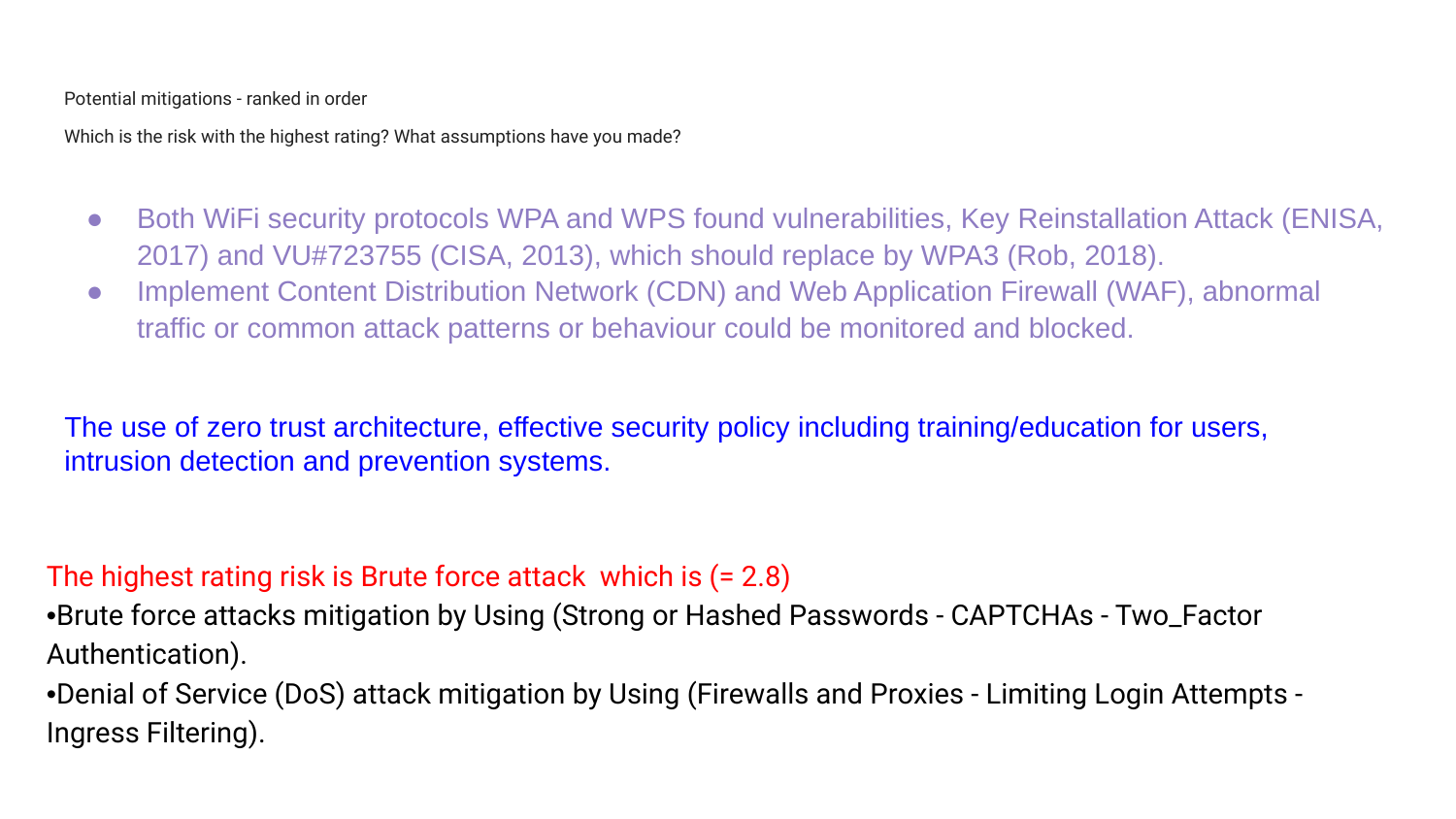

# Potential mitigations - ranked in order
Which is the risk with the highest rating? What assumptions have you made?
Both WiFi security protocols WPA and WPS found vulnerabilities, Key Reinstallation Attack (ENISA, 2017) and VU#723755 (CISA, 2013), which should replace by WPA3 (Rob, 2018).
Implement Content Distribution Network (CDN) and Web Application Firewall (WAF), abnormal traffic or common attack patterns or behaviour could be monitored and blocked.
The use of zero trust architecture, effective security policy including training/education for users, intrusion detection and prevention systems.
The highest rating risk is Brute force attack  which is (= 2.8)
•Brute force attacks mitigation by Using (Strong or Hashed Passwords - CAPTCHAs - Two_Factor Authentication).
•Denial of Service (DoS) attack mitigation by Using (Firewalls and Proxies - Limiting Login Attempts - Ingress Filtering).